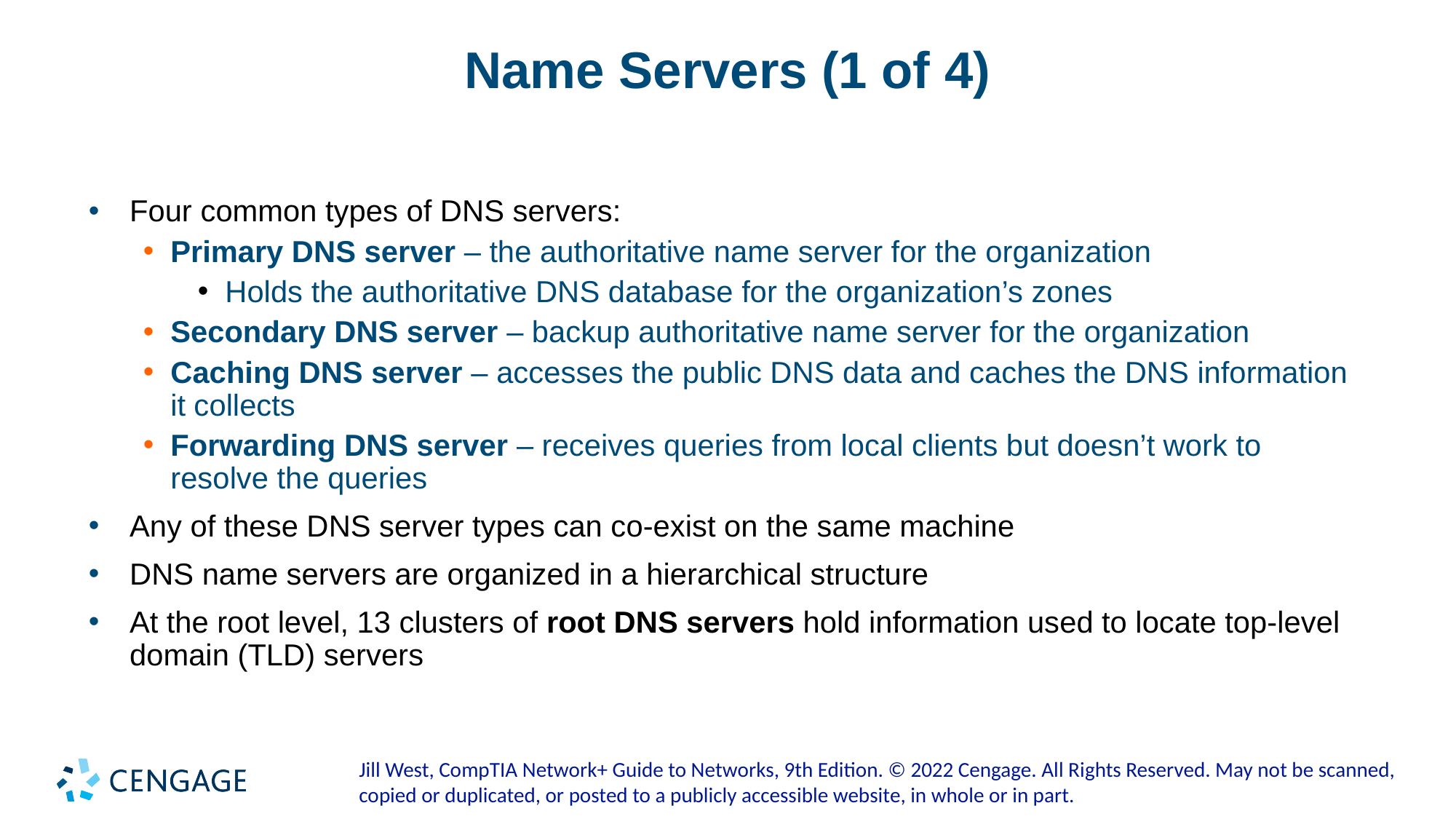

# Name Servers (1 of 4)
Four common types of DNS servers:
Primary DNS server – the authoritative name server for the organization
Holds the authoritative DNS database for the organization’s zones
Secondary DNS server – backup authoritative name server for the organization
Caching DNS server – accesses the public DNS data and caches the DNS information it collects
Forwarding DNS server – receives queries from local clients but doesn’t work to resolve the queries
Any of these DNS server types can co-exist on the same machine
DNS name servers are organized in a hierarchical structure
At the root level, 13 clusters of root DNS servers hold information used to locate top-level domain (TLD) servers